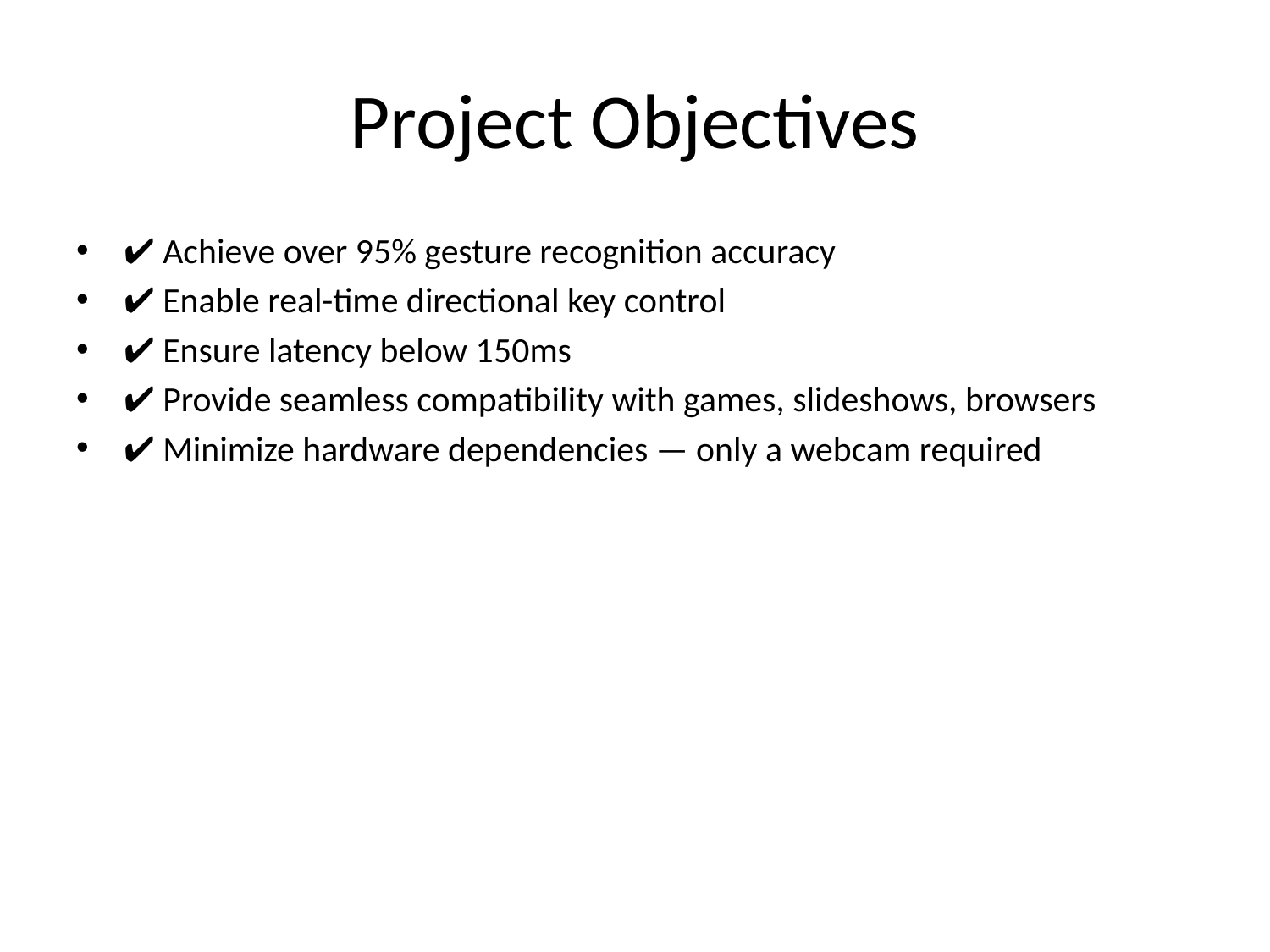

# Project Objectives
✔ Achieve over 95% gesture recognition accuracy
✔ Enable real-time directional key control
✔ Ensure latency below 150ms
✔ Provide seamless compatibility with games, slideshows, browsers
✔ Minimize hardware dependencies — only a webcam required